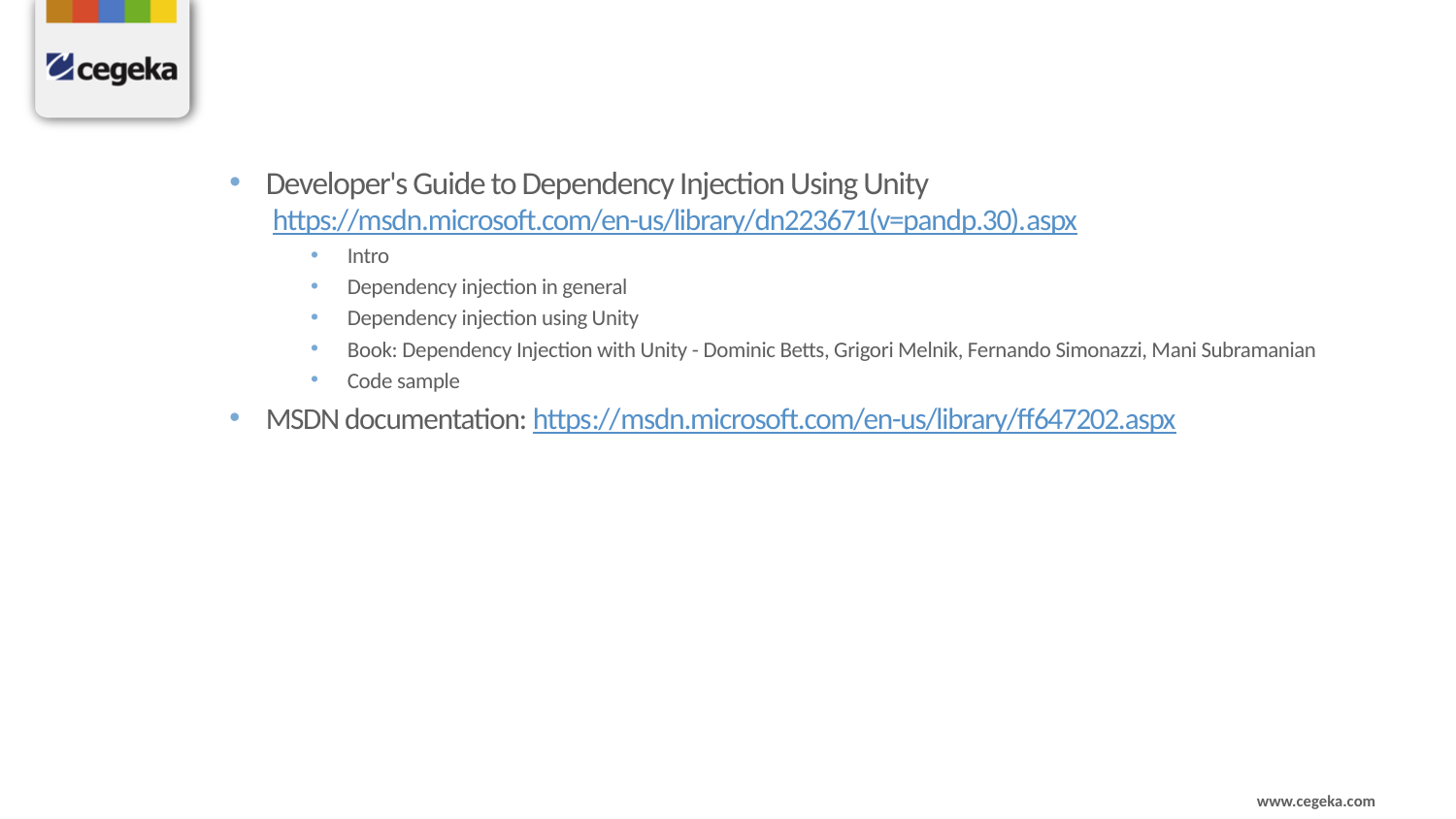

#
Developer's Guide to Dependency Injection Using Unity
 https://msdn.microsoft.com/en-us/library/dn223671(v=pandp.30).aspx
Intro
Dependency injection in general
Dependency injection using Unity
Book: Dependency Injection with Unity - Dominic Betts, Grigori Melnik, Fernando Simonazzi, Mani Subramanian
Code sample
MSDN documentation: https://msdn.microsoft.com/en-us/library/ff647202.aspx